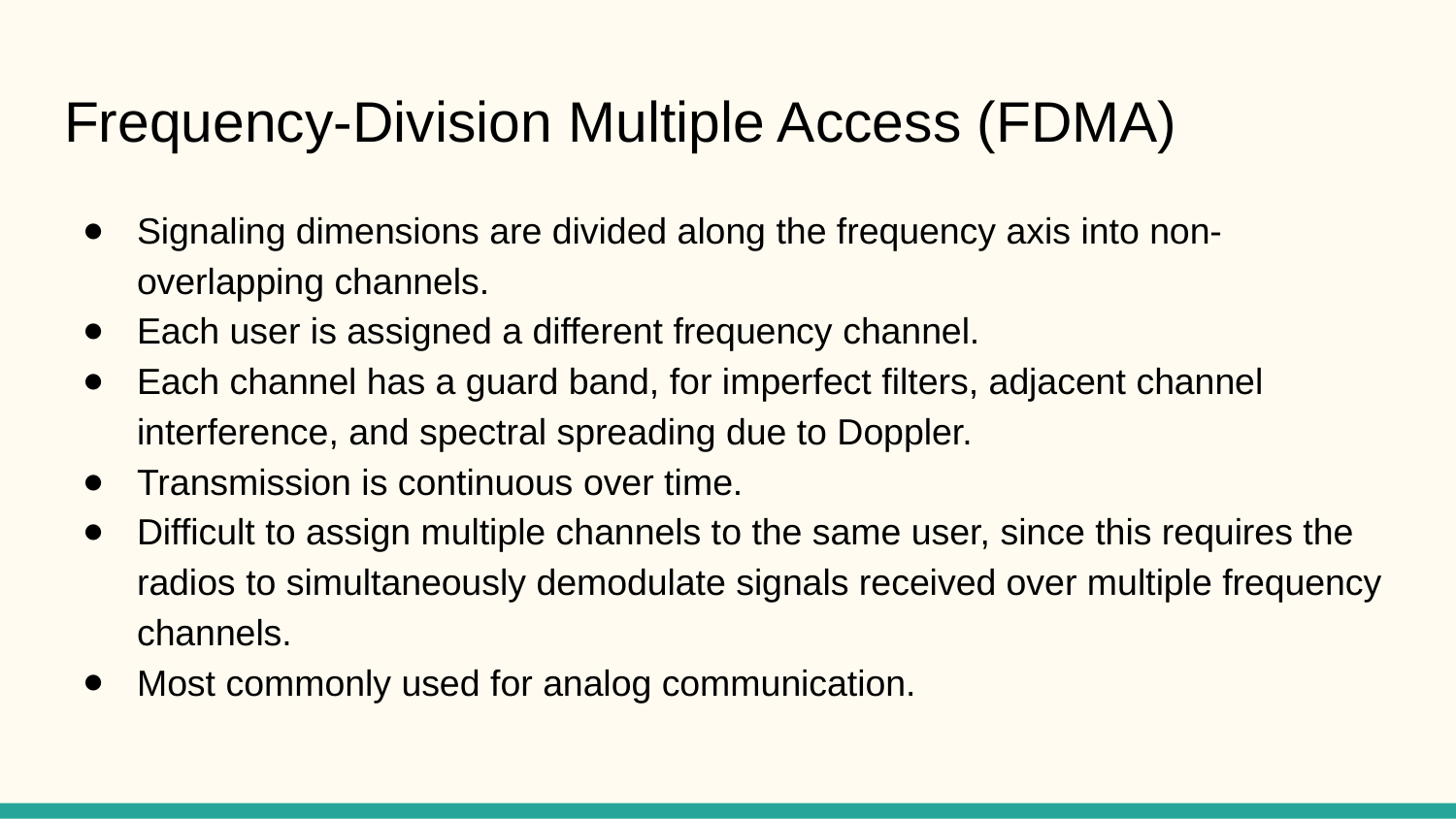

# Frequency-Division Multiple Access (FDMA)
Signaling dimensions are divided along the frequency axis into non-overlapping channels.
Each user is assigned a different frequency channel.
Each channel has a guard band, for imperfect filters, adjacent channel interference, and spectral spreading due to Doppler.
Transmission is continuous over time.
Difficult to assign multiple channels to the same user, since this requires the radios to simultaneously demodulate signals received over multiple frequency channels.
Most commonly used for analog communication.